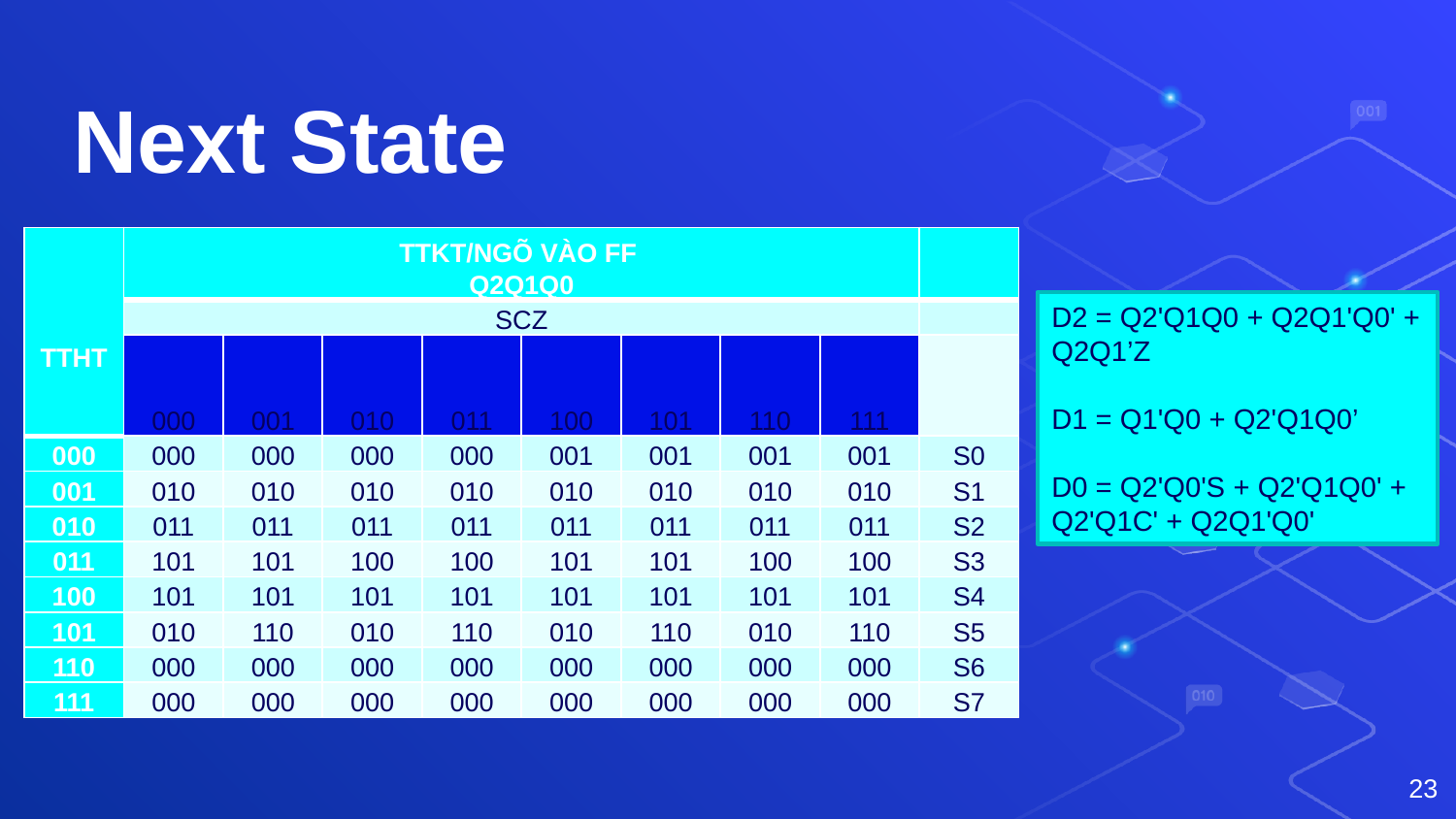

# Next State
| TTHT | TTKT/NGÕ VÀO FF Q2Q1Q0 |  |  |  |  |  |  |  |  |
| --- | --- | --- | --- | --- | --- | --- | --- | --- | --- |
|  | SCZ |  |  |  |  |  |  |  |  |
|  | 000 | 001 | 010 | 011 | 100 | 101 | 110 | 111 |  |
| 000 | 000 | 000 | 000 | 000 | 001 | 001 | 001 | 001 | S0 |
| 001 | 010 | 010 | 010 | 010 | 010 | 010 | 010 | 010 | S1 |
| 010 | 011 | 011 | 011 | 011 | 011 | 011 | 011 | 011 | S2 |
| 011 | 101 | 101 | 100 | 100 | 101 | 101 | 100 | 100 | S3 |
| 100 | 101 | 101 | 101 | 101 | 101 | 101 | 101 | 101 | S4 |
| 101 | 010 | 110 | 010 | 110 | 010 | 110 | 010 | 110 | S5 |
| 110 | 000 | 000 | 000 | 000 | 000 | 000 | 000 | 000 | S6 |
| 111 | 000 | 000 | 000 | 000 | 000 | 000 | 000 | 000 | S7 |
D2 = Q2'Q1Q0 + Q2Q1'Q0' + Q2Q1’Z

D1 = Q1'Q0 + Q2'Q1Q0’

D0 = Q2'Q0'S + Q2'Q1Q0' + Q2'Q1C' + Q2Q1'Q0'
23